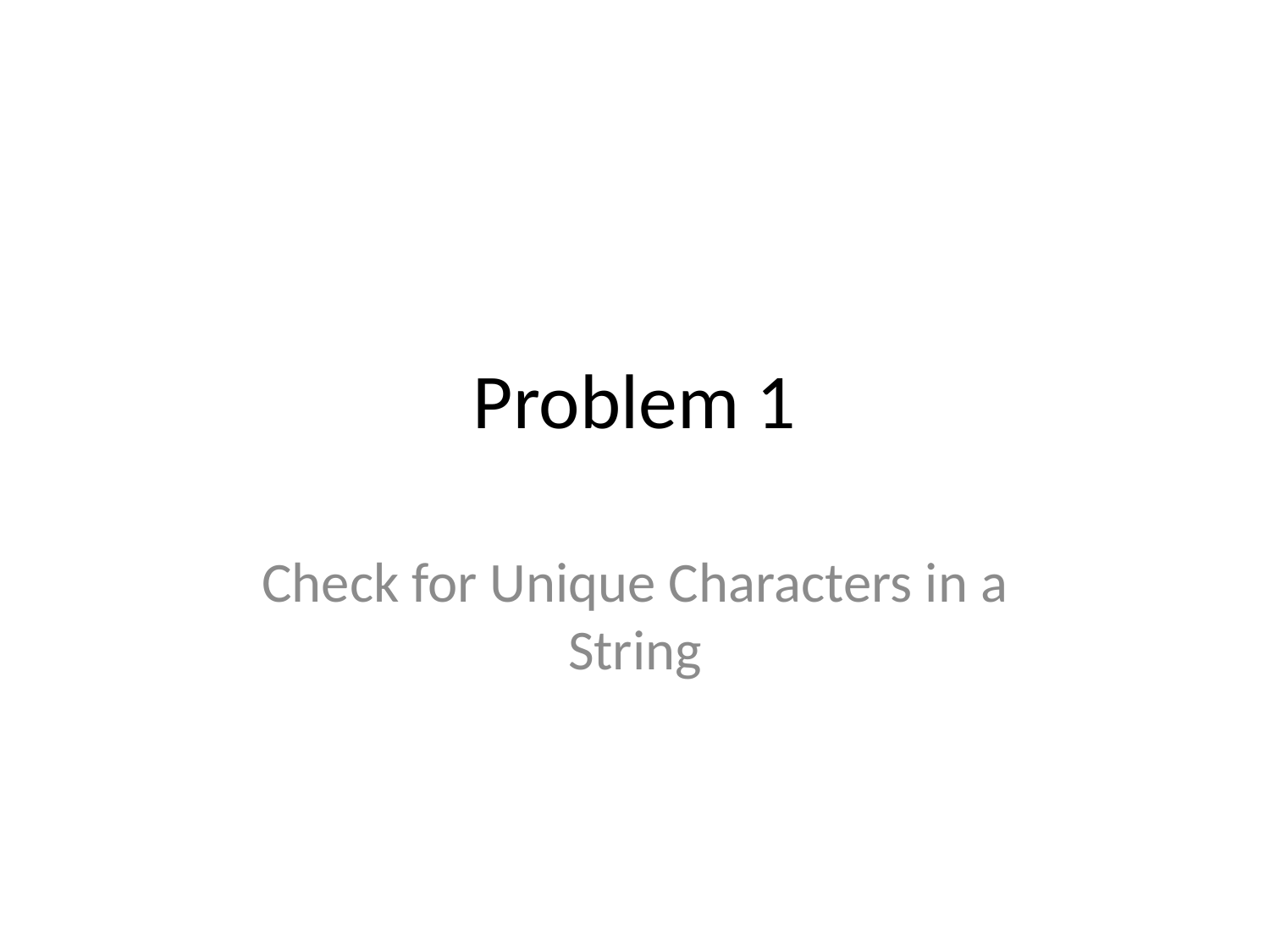

# Problem 1
Check for Unique Characters in a String